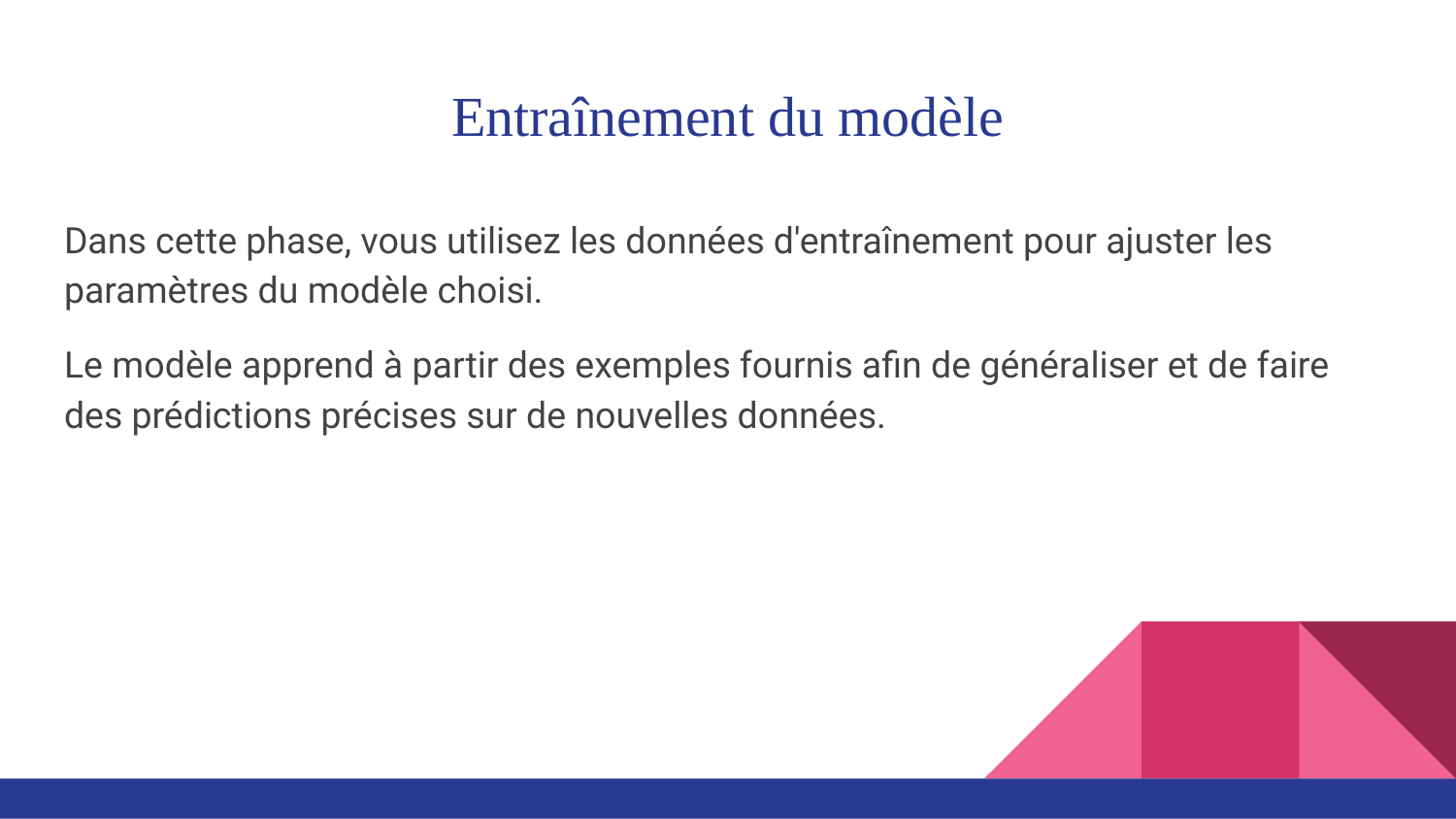

# Entraînement du modèle
Dans cette phase, vous utilisez les données d'entraînement pour ajuster les paramètres du modèle choisi.
Le modèle apprend à partir des exemples fournis afin de généraliser et de faire des prédictions précises sur de nouvelles données.